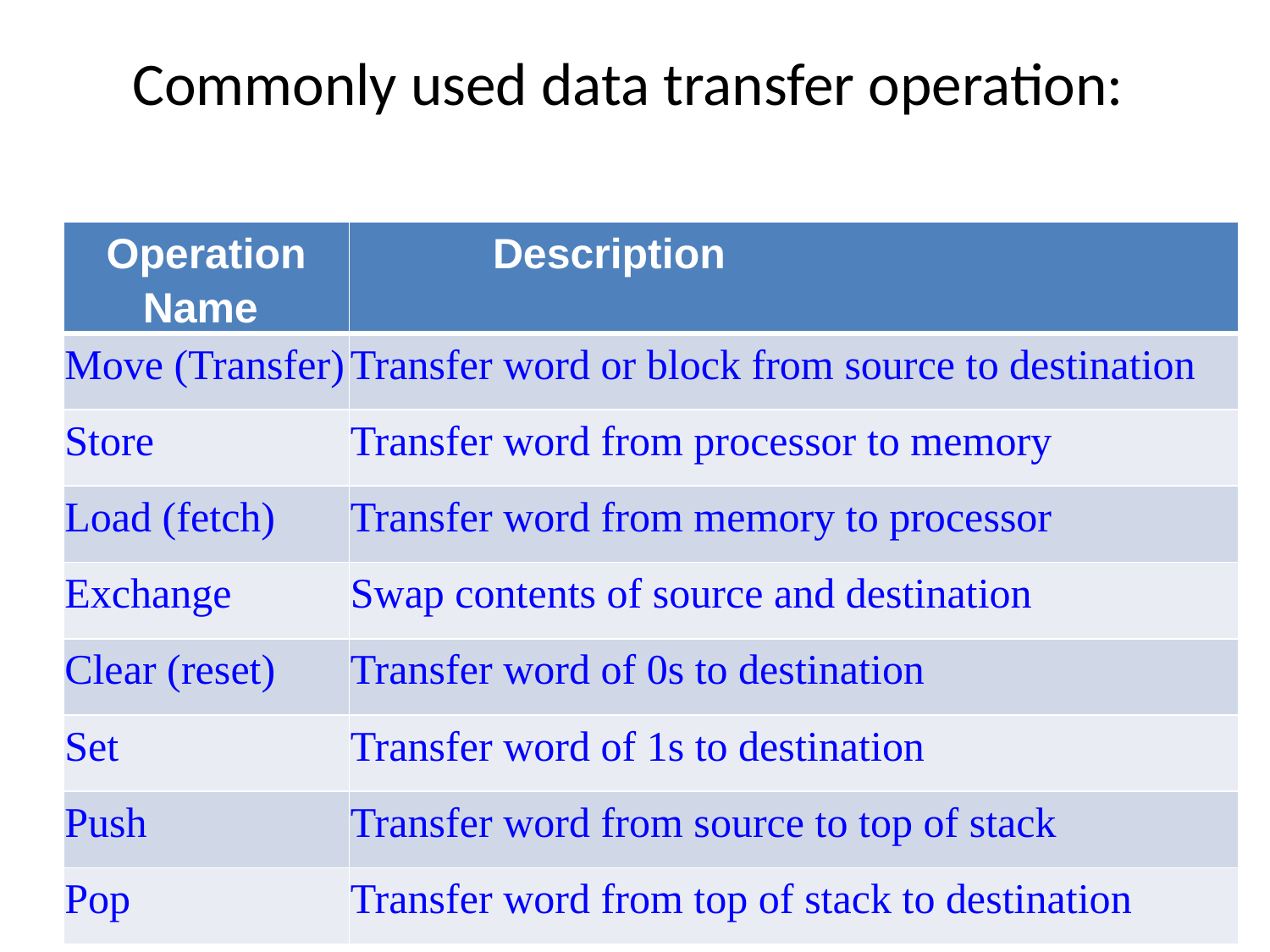

# Commonly used data transfer operation:
| Operation Name | Description |
| --- | --- |
| Move (Transfer) | Transfer word or block from source to destination |
| Store | Transfer word from processor to memory |
| Load (fetch) | Transfer word from memory to processor |
| Exchange | Swap contents of source and destination |
| Clear (reset) | Transfer word of 0s to destination |
| Set | Transfer word of 1s to destination |
| Push | Transfer word from source to top of stack |
| Pop | Transfer word from top of stack to destination |